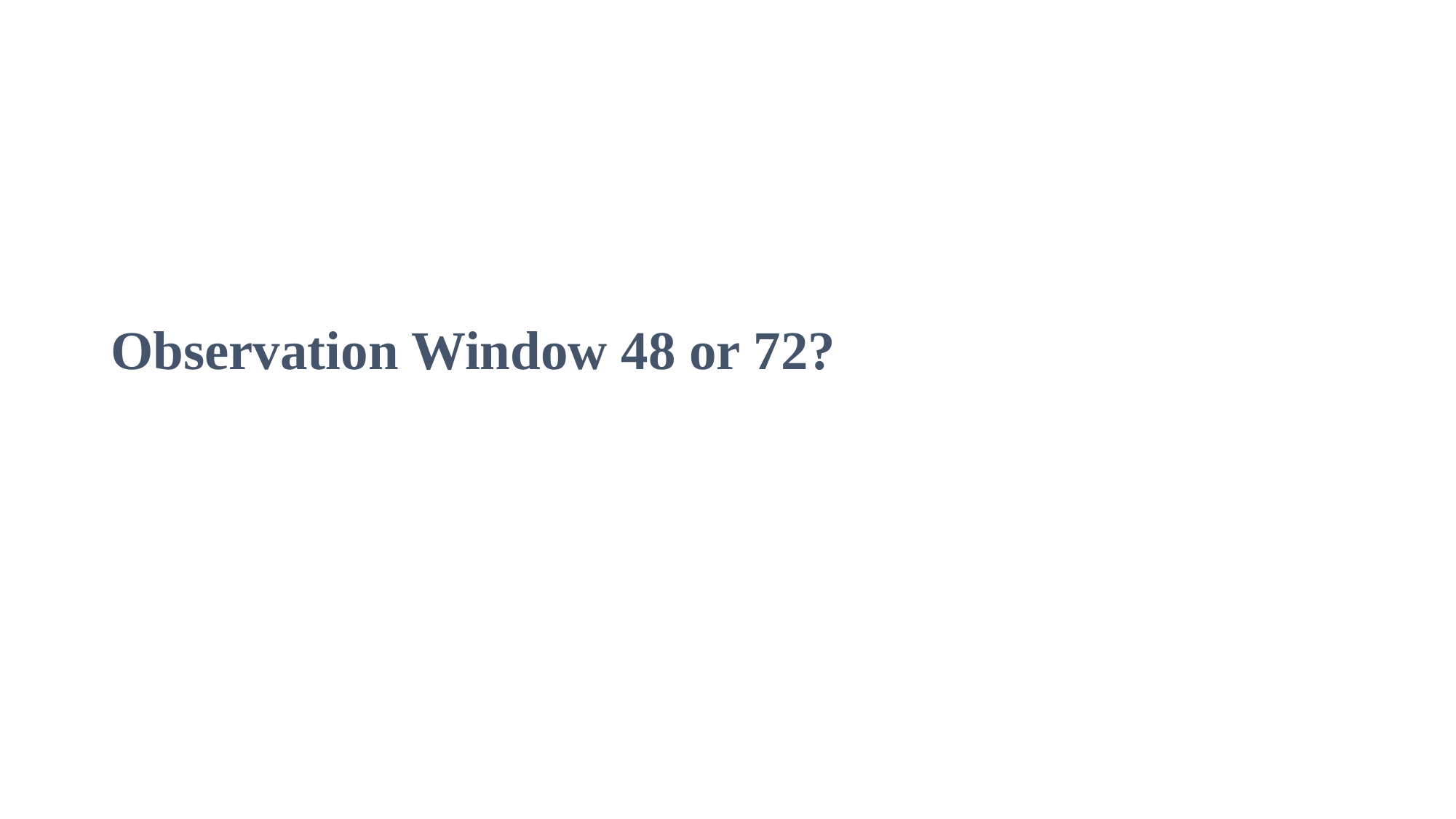

# Observation Window 48 or 72?
6